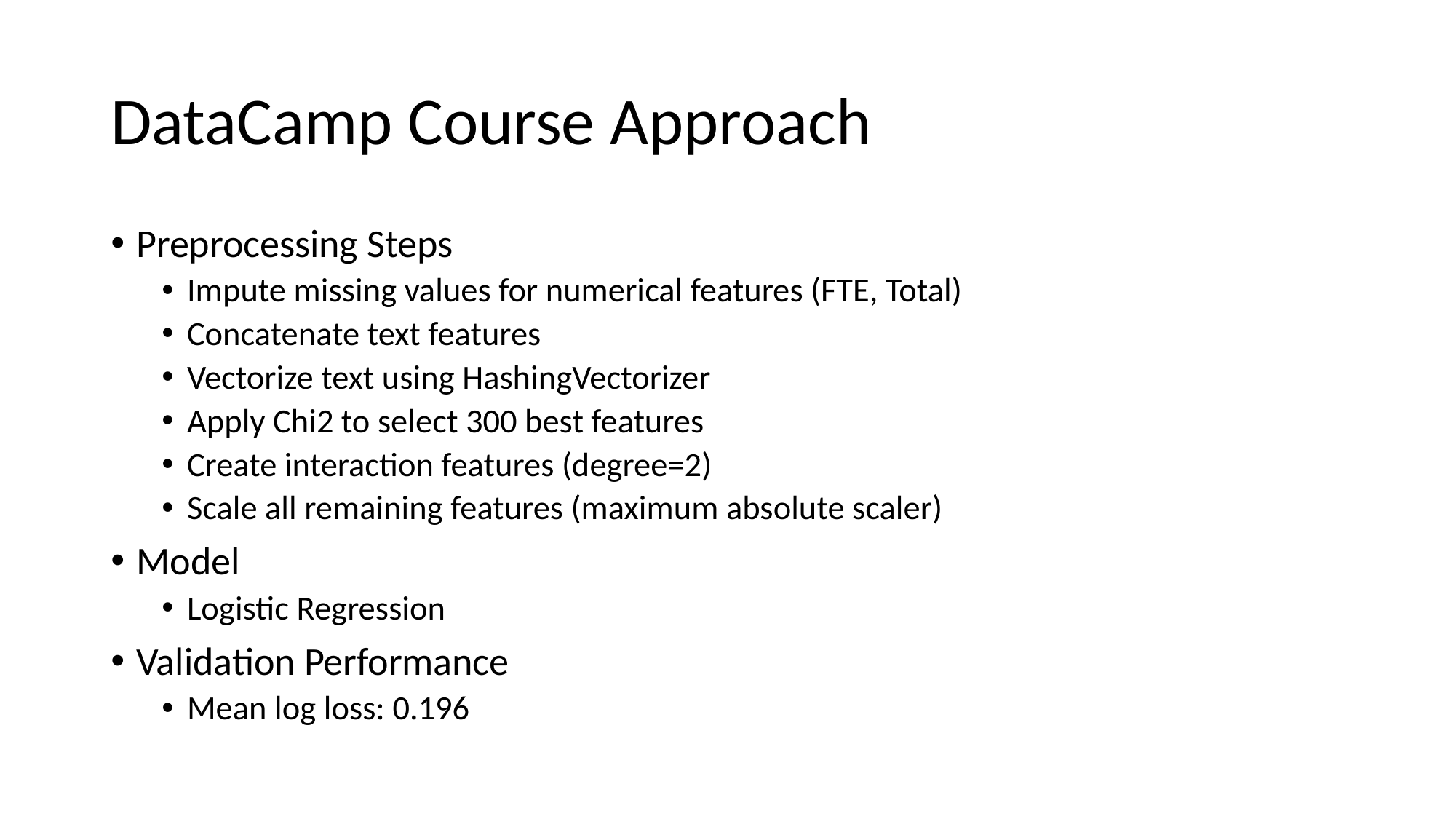

# DataCamp Course Approach
Preprocessing Steps
Impute missing values for numerical features (FTE, Total)
Concatenate text features
Vectorize text using HashingVectorizer
Apply Chi2 to select 300 best features
Create interaction features (degree=2)
Scale all remaining features (maximum absolute scaler)
Model
Logistic Regression
Validation Performance
Mean log loss: 0.196